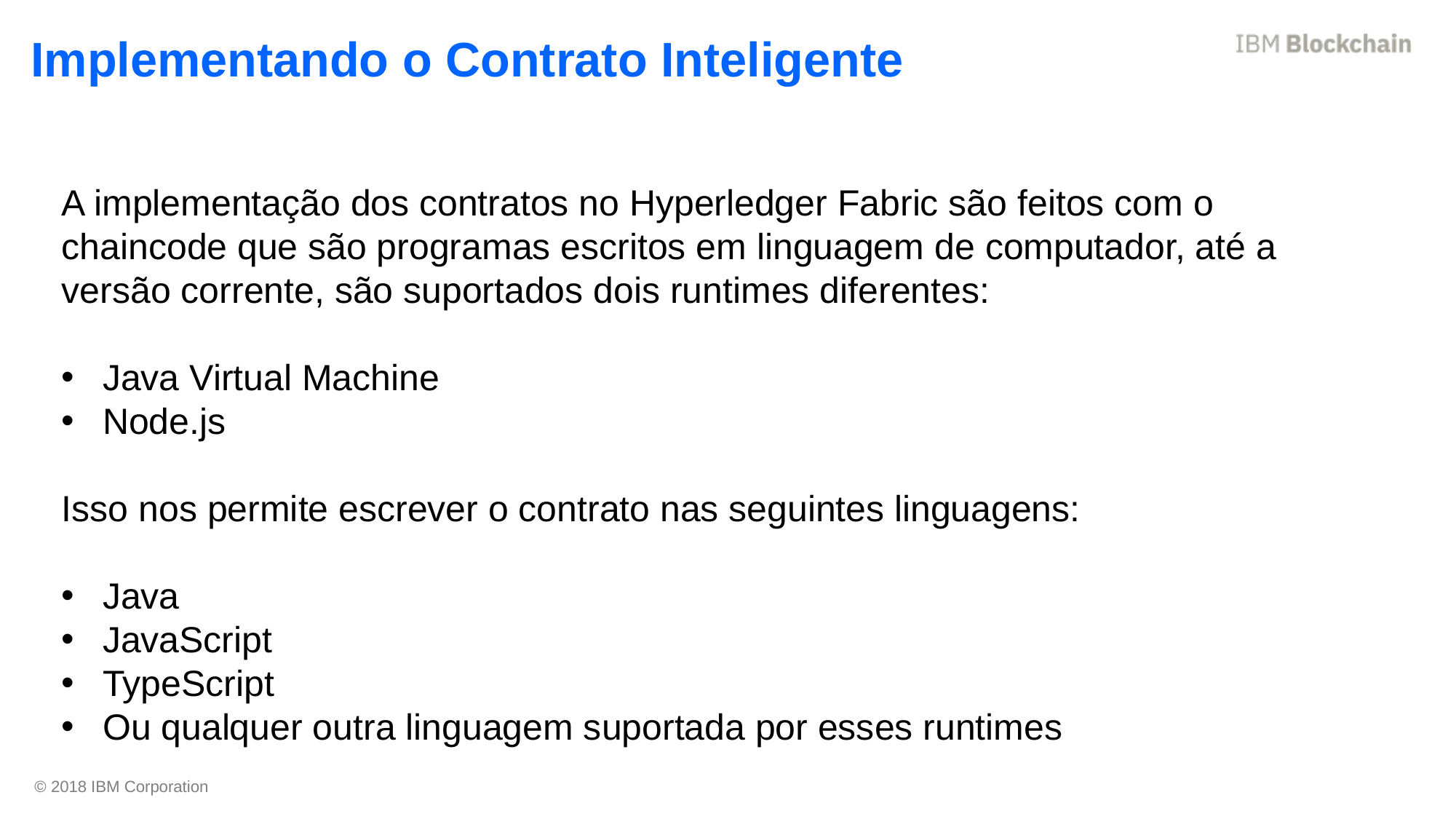

Implementando o Contrato Inteligente

A implementação dos contratos no Hyperledger Fabric são feitos com o chaincode que são programas escritos em linguagem de computador, até a versão corrente, são suportados dois runtimes diferentes:

Java Virtual Machine
Node.js

Isso nos permite escrever o contrato nas seguintes linguagens:

Java
JavaScript
TypeScript
Ou qualquer outra linguagem suportada por esses runtimes